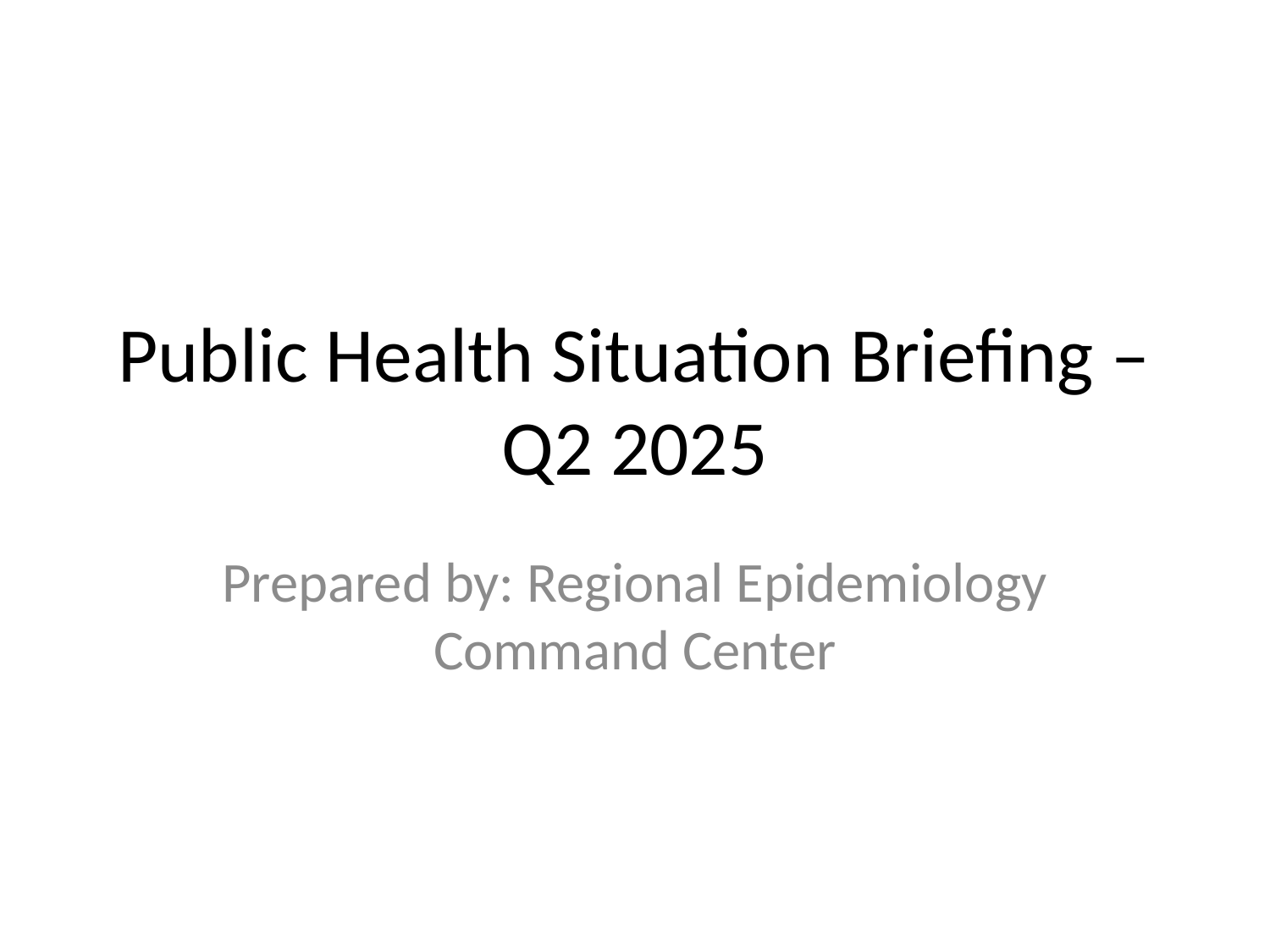

# Public Health Situation Briefing – Q2 2025
Prepared by: Regional Epidemiology Command Center